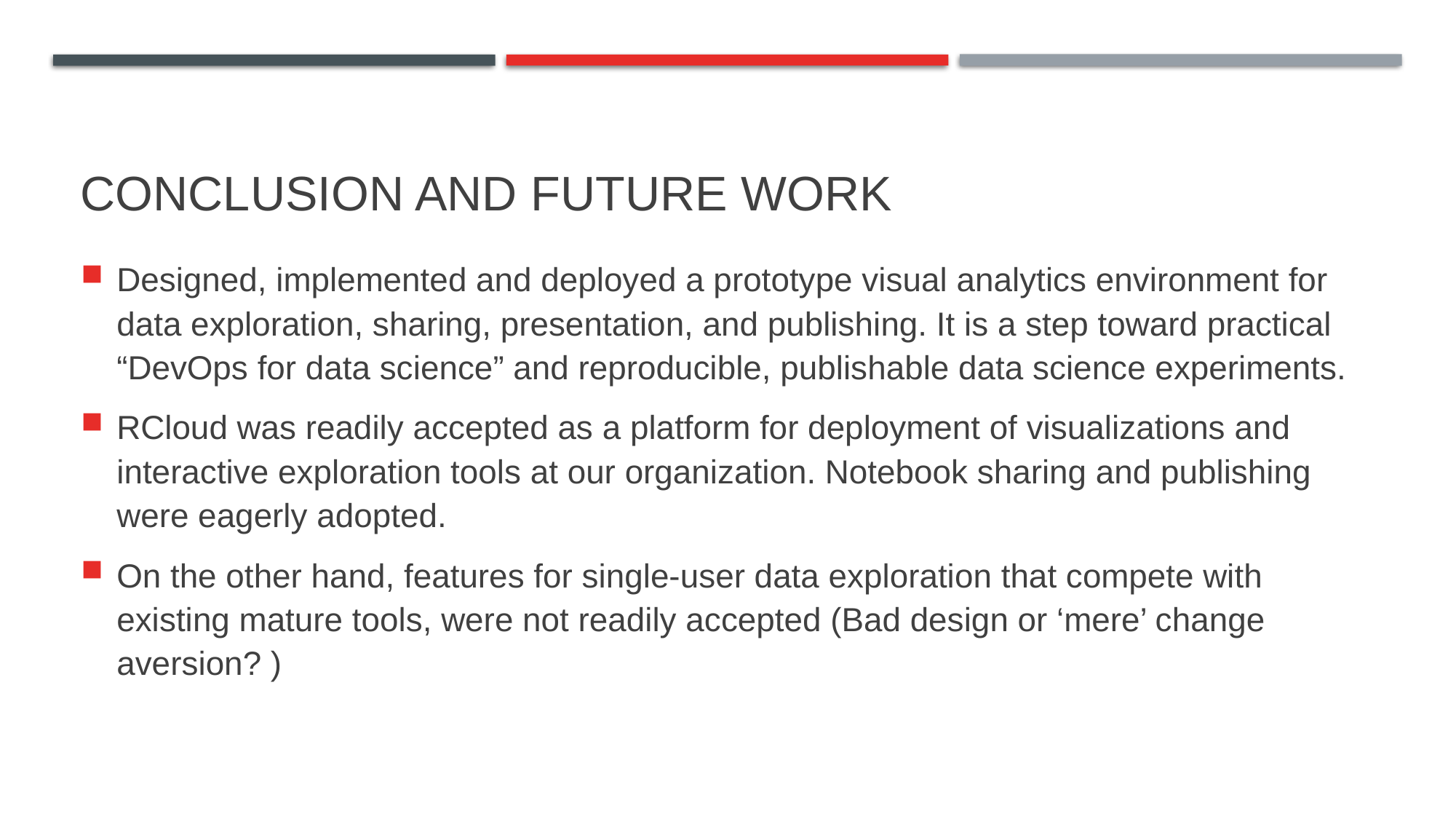

# Conclusion and future work
Designed, implemented and deployed a prototype visual analytics environment for data exploration, sharing, presentation, and publishing. It is a step toward practical “DevOps for data science” and reproducible, publishable data science experiments.
RCloud was readily accepted as a platform for deployment of visualizations and interactive exploration tools at our organization. Notebook sharing and publishing were eagerly adopted.
On the other hand, features for single-user data exploration that compete with existing mature tools, were not readily accepted (Bad design or ‘mere’ change aversion? )